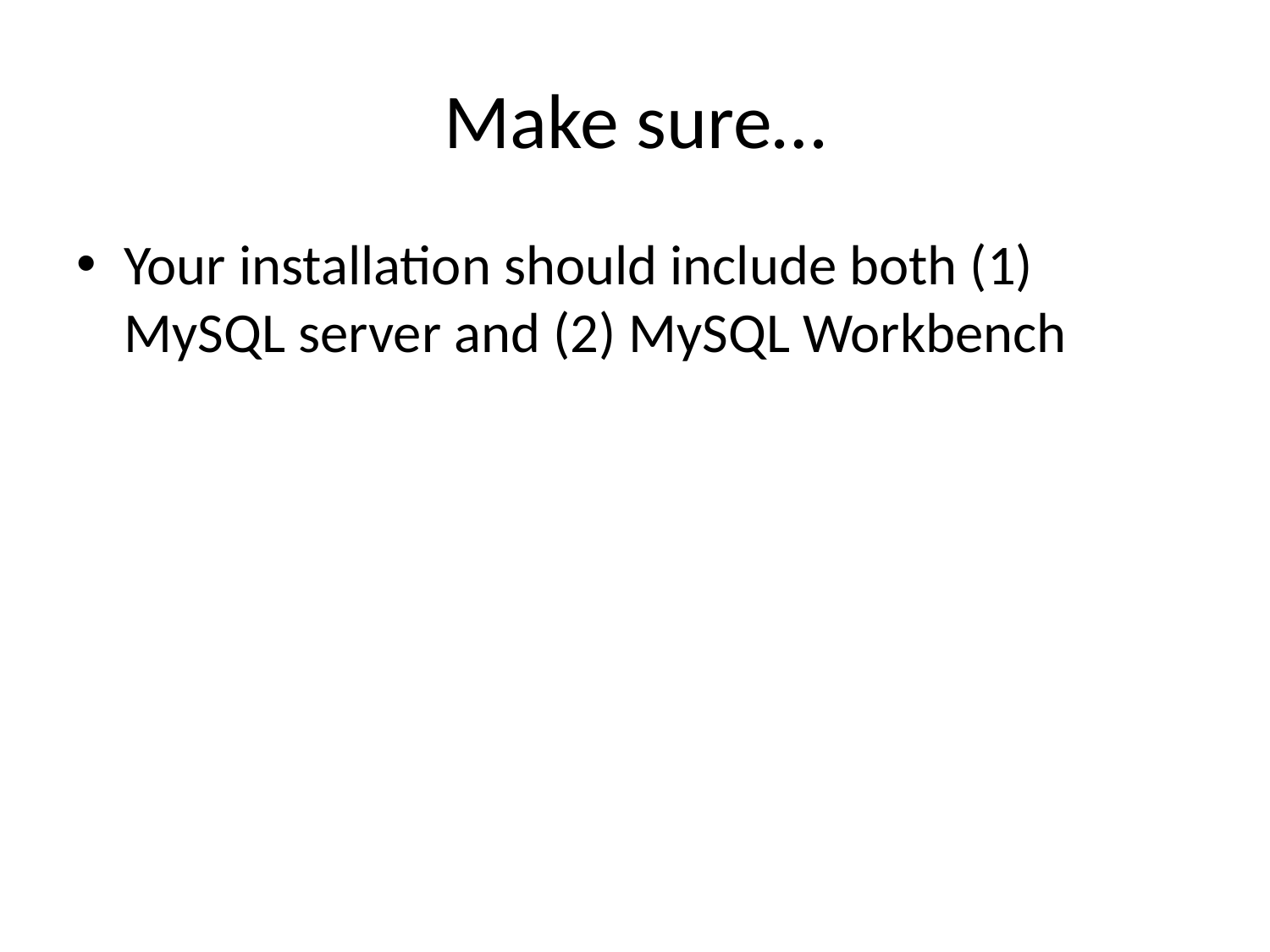

# Make sure…
Your installation should include both (1) MySQL server and (2) MySQL Workbench